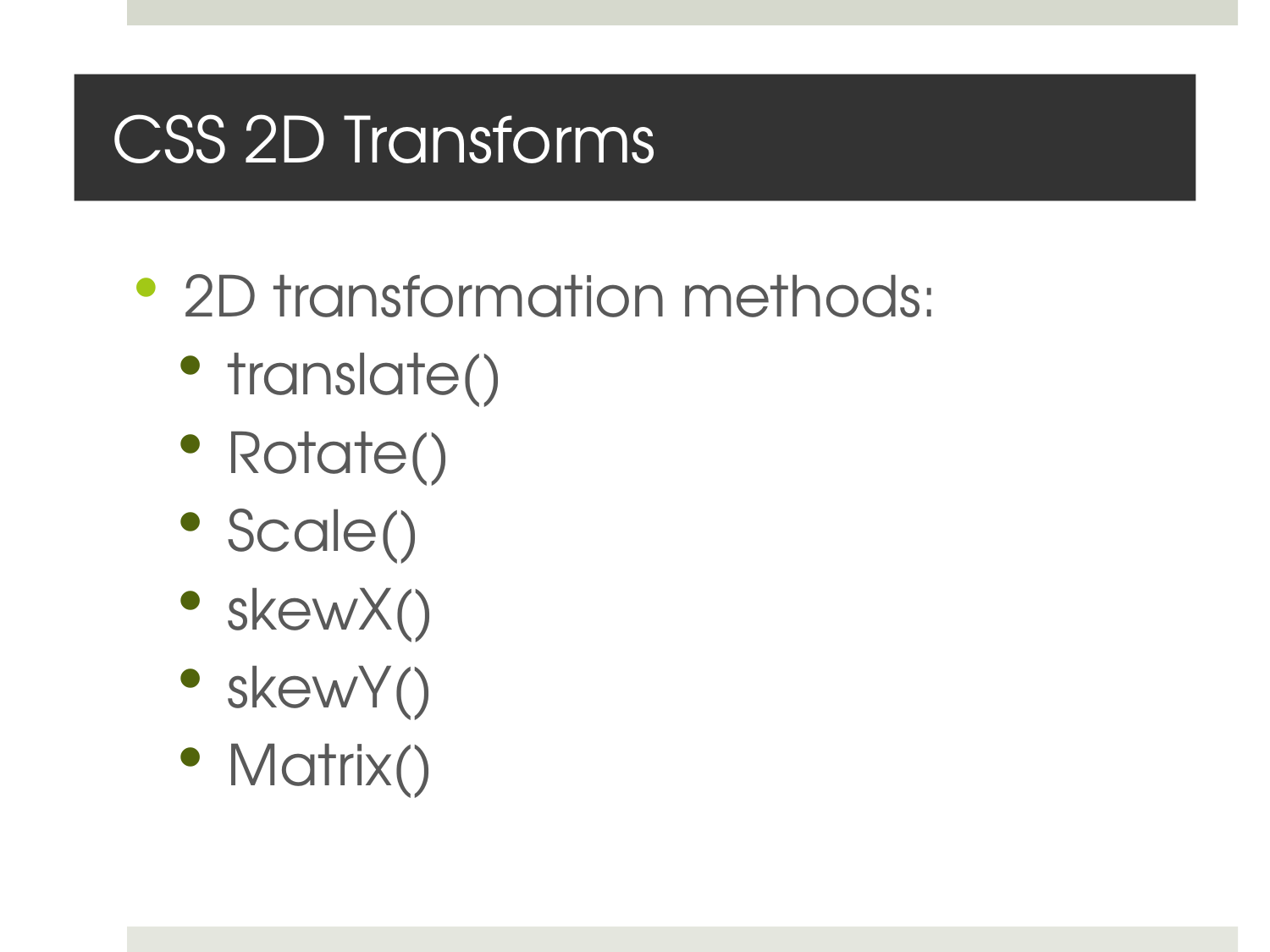

# CSS 2D Transforms
2D transformation methods:
translate()
Rotate()
Scale()
skewX()
skewY()
Matrix()